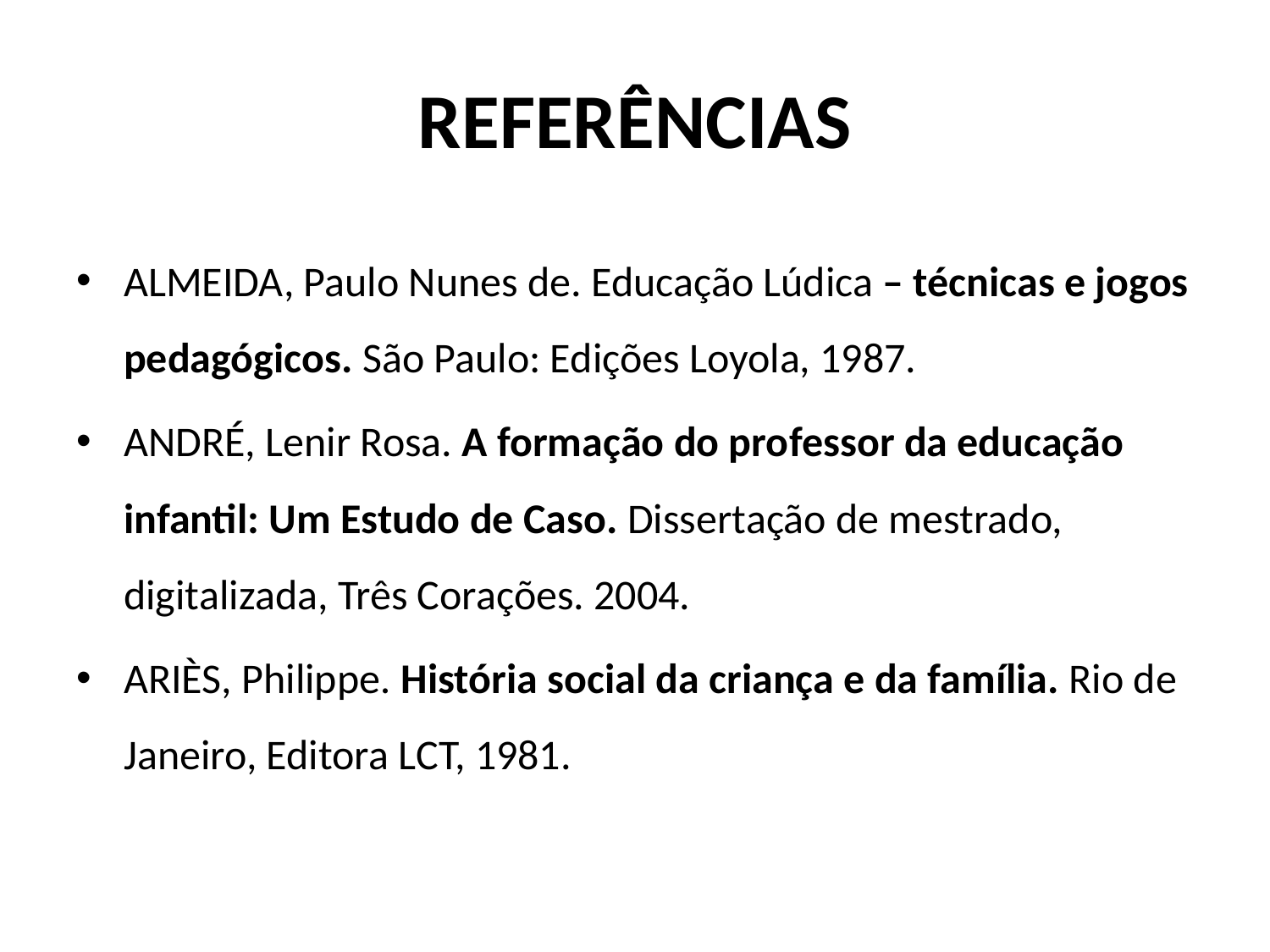

# REFERÊNCIAS
ALMEIDA, Paulo Nunes de. Educação Lúdica – técnicas e jogos pedagógicos. São Paulo: Edições Loyola, 1987.
ANDRÉ, Lenir Rosa. A formação do professor da educação infantil: Um Estudo de Caso. Dissertação de mestrado, digitalizada, Três Corações. 2004.
ARIÈS, Philippe. História social da criança e da família. Rio de Janeiro, Editora LCT, 1981.